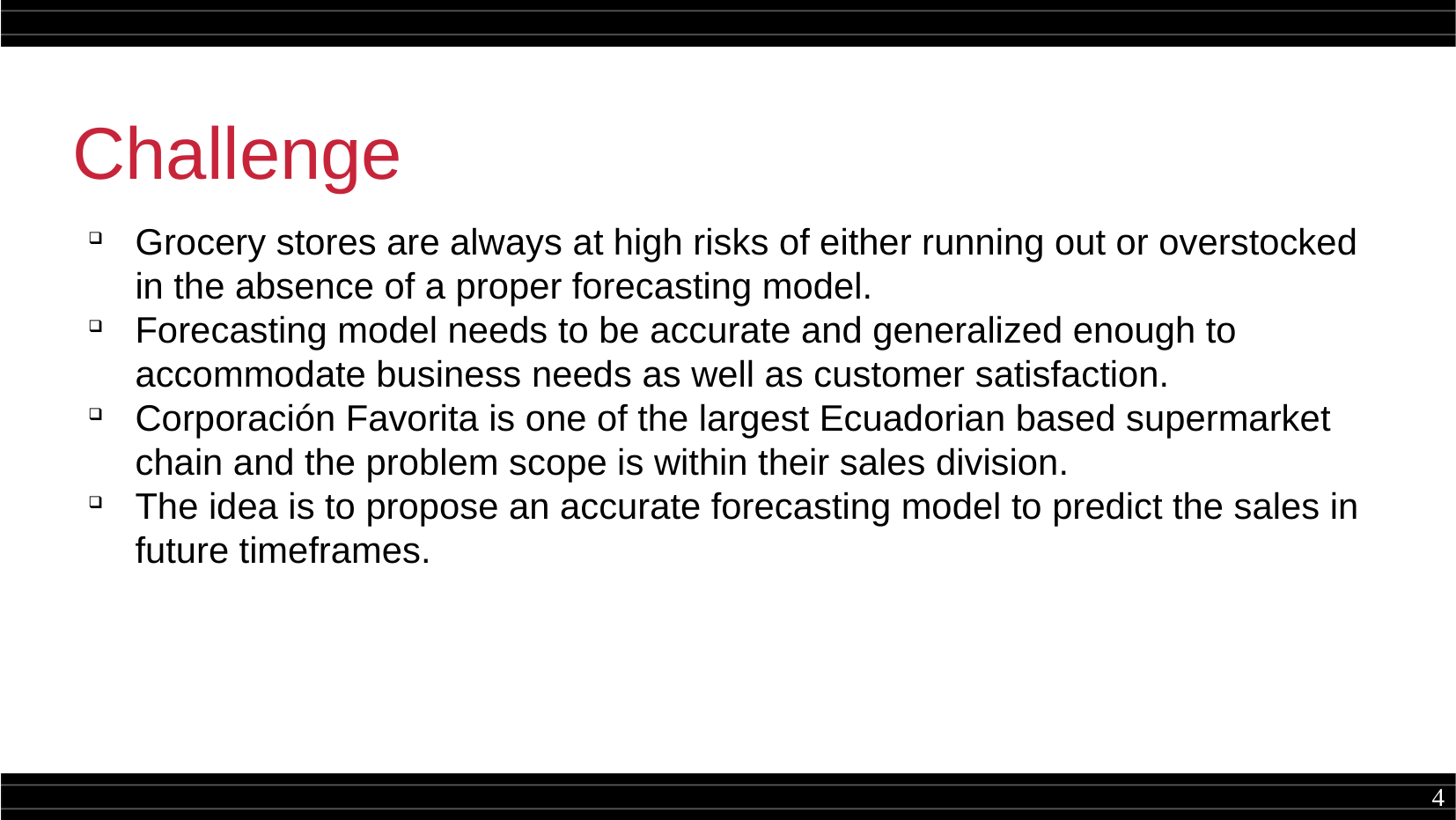

Challenge
Grocery stores are always at high risks of either running out or overstocked in the absence of a proper forecasting model.
Forecasting model needs to be accurate and generalized enough to accommodate business needs as well as customer satisfaction.
Corporación Favorita is one of the largest Ecuadorian based supermarket chain and the problem scope is within their sales division.
The idea is to propose an accurate forecasting model to predict the sales in future timeframes.